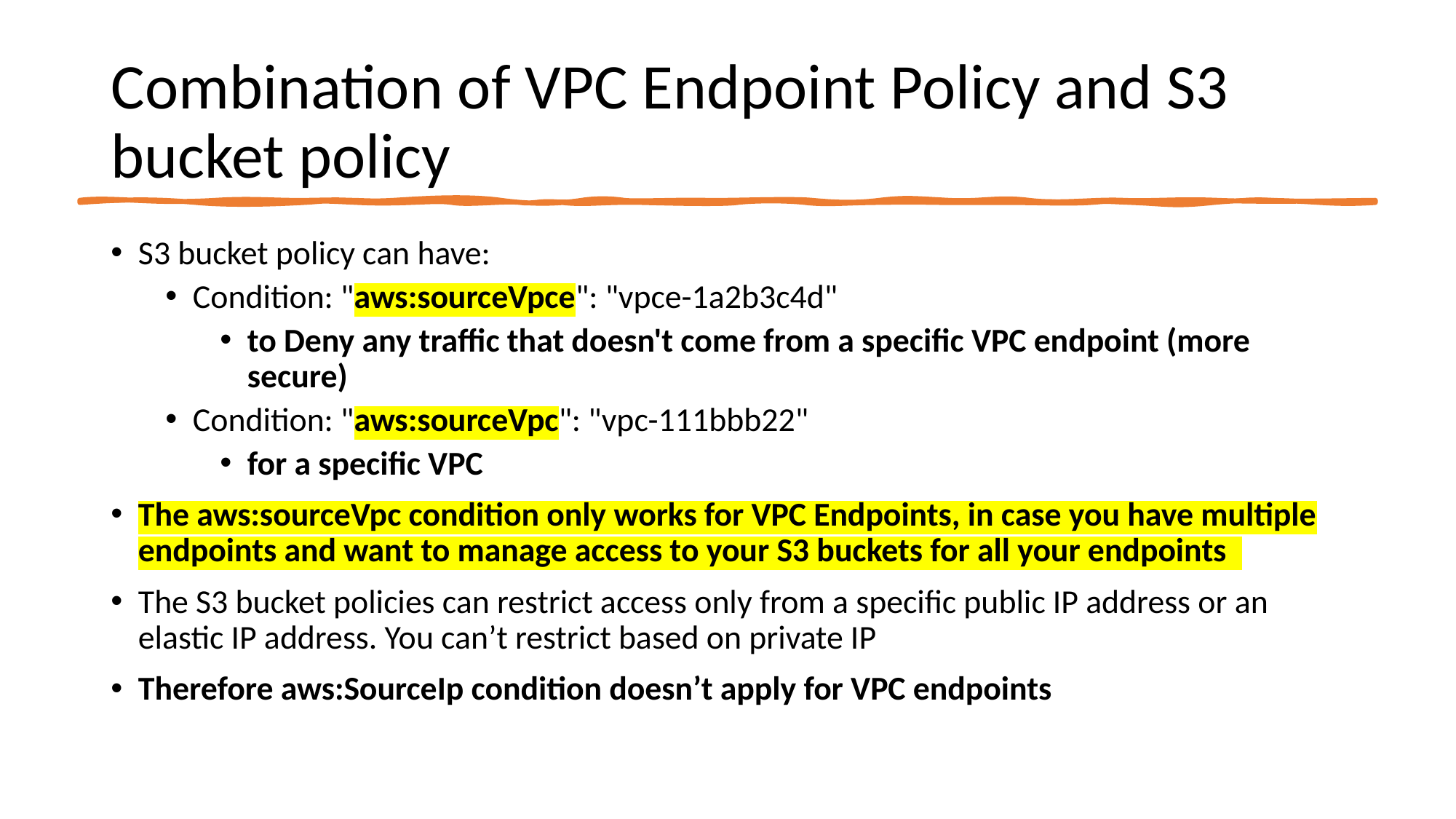

# Combination of VPC Endpoint Policy and S3 bucket policy

S3 bucket policy can have:
Condition: "aws:sourceVpce": "vpce-1a2b3c4d"
to Deny any traffic that doesn't come from a specific VPC endpoint (more secure)
Condition: "aws:sourceVpc": "vpc-111bbb22"
for a specific VPC
The aws:sourceVpc condition only works for VPC Endpoints, in case you have multiple endpoints and want to manage access to your S3 buckets for all your endpoints
The S3 bucket policies can restrict access only from a specific public IP address or an elastic IP address. You can’t restrict based on private IP
Therefore aws:SourceIp condition doesn’t apply for VPC endpoints